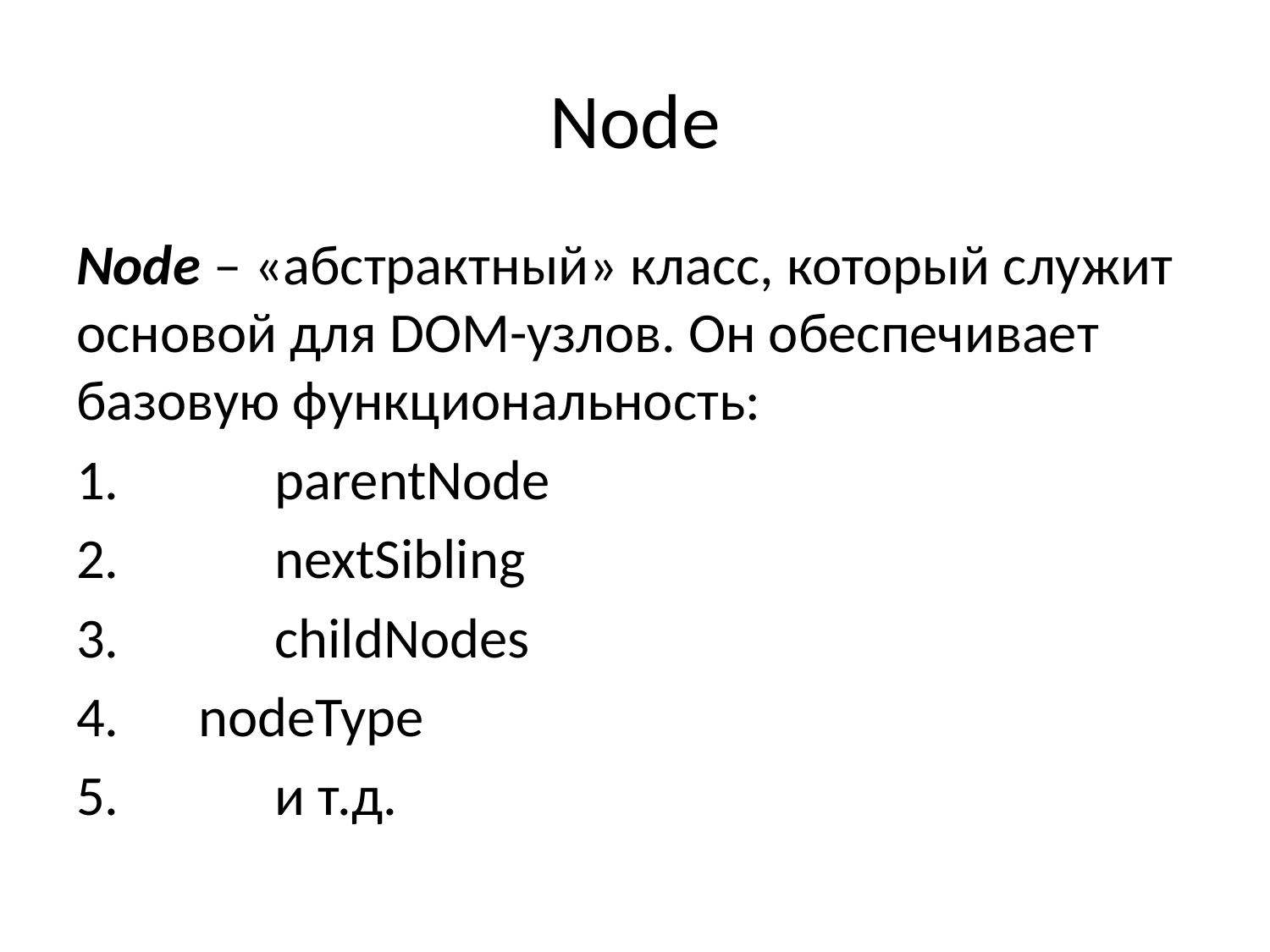

# Node
Node – «абстрактный» класс, который служит основой для DOM-узлов. Он обеспечивает базовую функциональность:
	parentNode
	nextSibling
	childNodes
    nodeType
	и т.д.